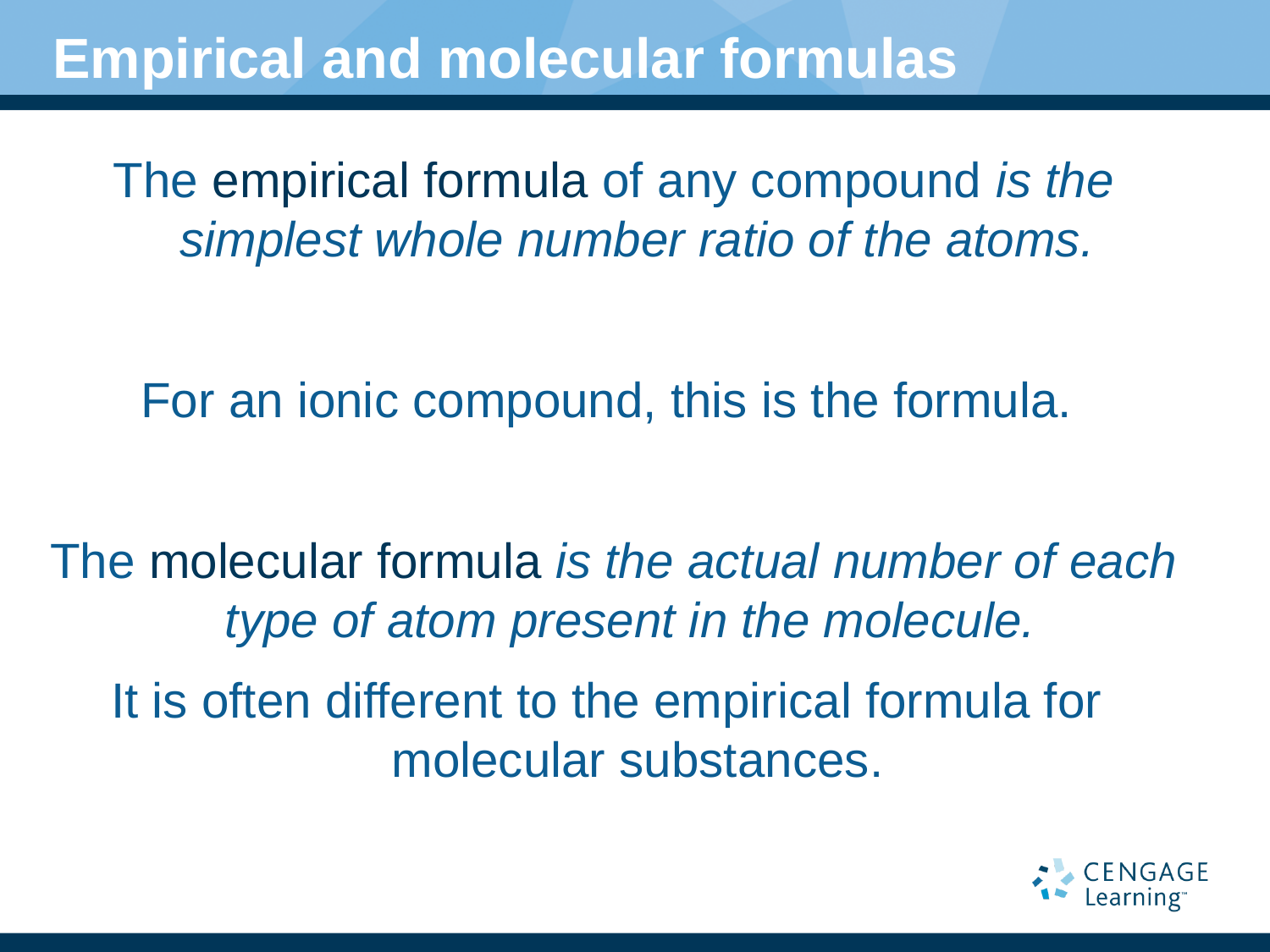

# Empirical and molecular formulas
The empirical formula of any compound is the simplest whole number ratio of the atoms.

For an ionic compound, this is the formula.

The molecular formula is the actual number of each type of atom present in the molecule.
It is often different to the empirical formula for  molecular substances.